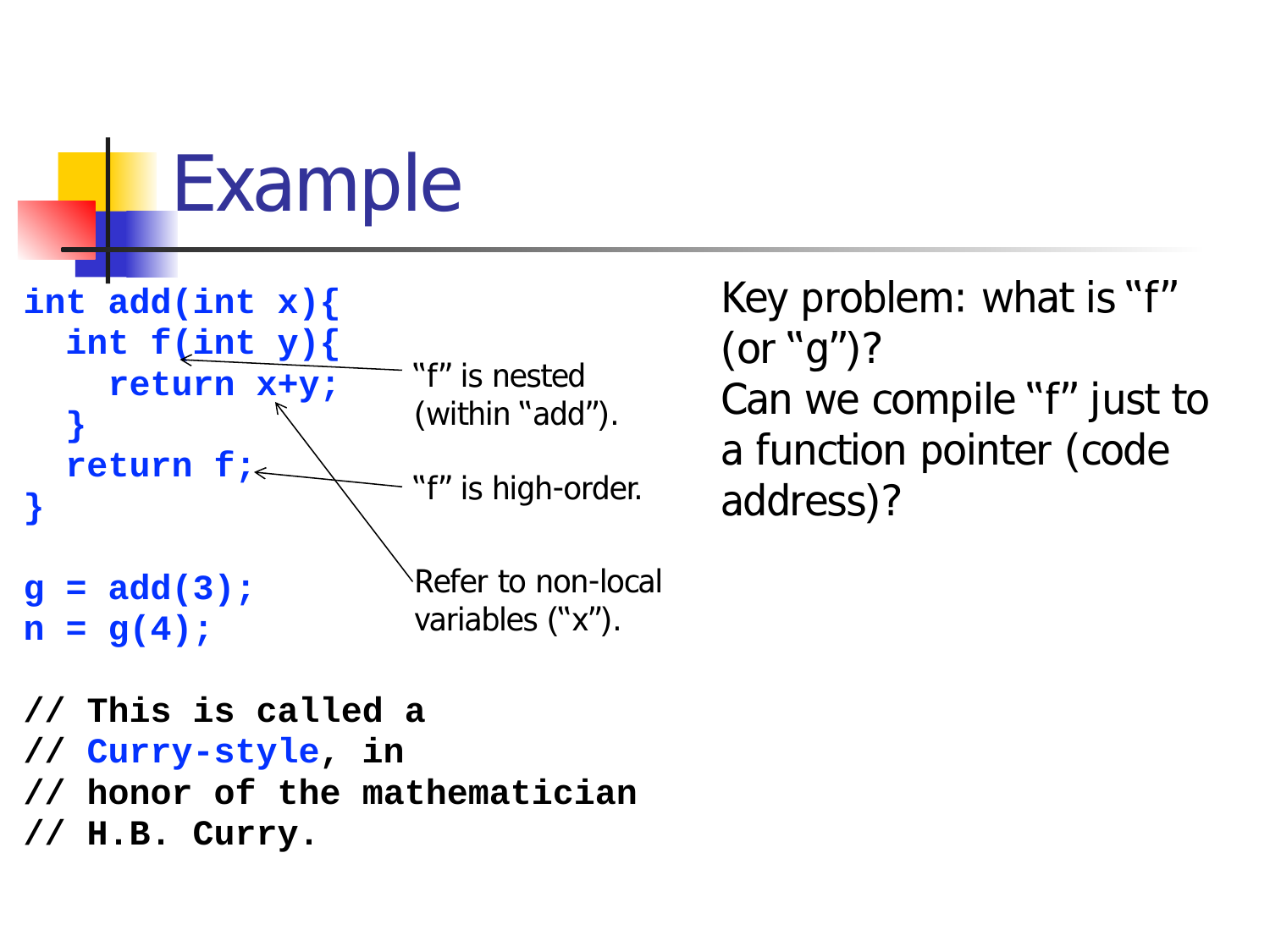

# Example
Key problem: what is “f” (or “g”)?
Can we compile “f” just to a function pointer (code address)?
int add(int x){
  int f(int y){
    return x+y;
  }
  return f;
}

g = add(3);
n = g(4);

// This is called a
// Curry-style, in
// honor of the mathematician
// H.B. Curry.
“f” is nested (within “add”).
“f” is high-order.
Refer to non-local variables (“x”).